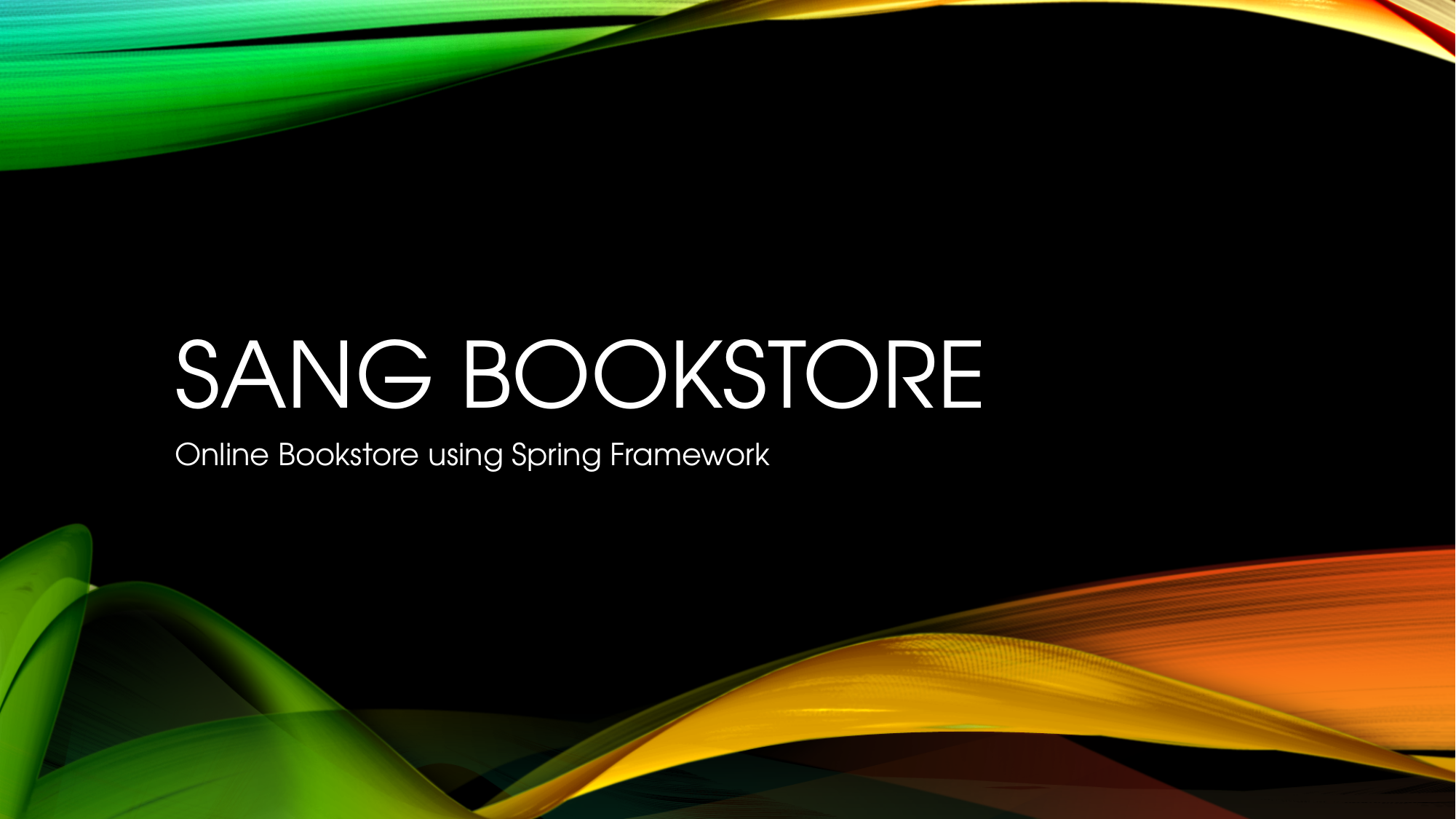

# Sang BookStore
Online Bookstore using Spring Framework